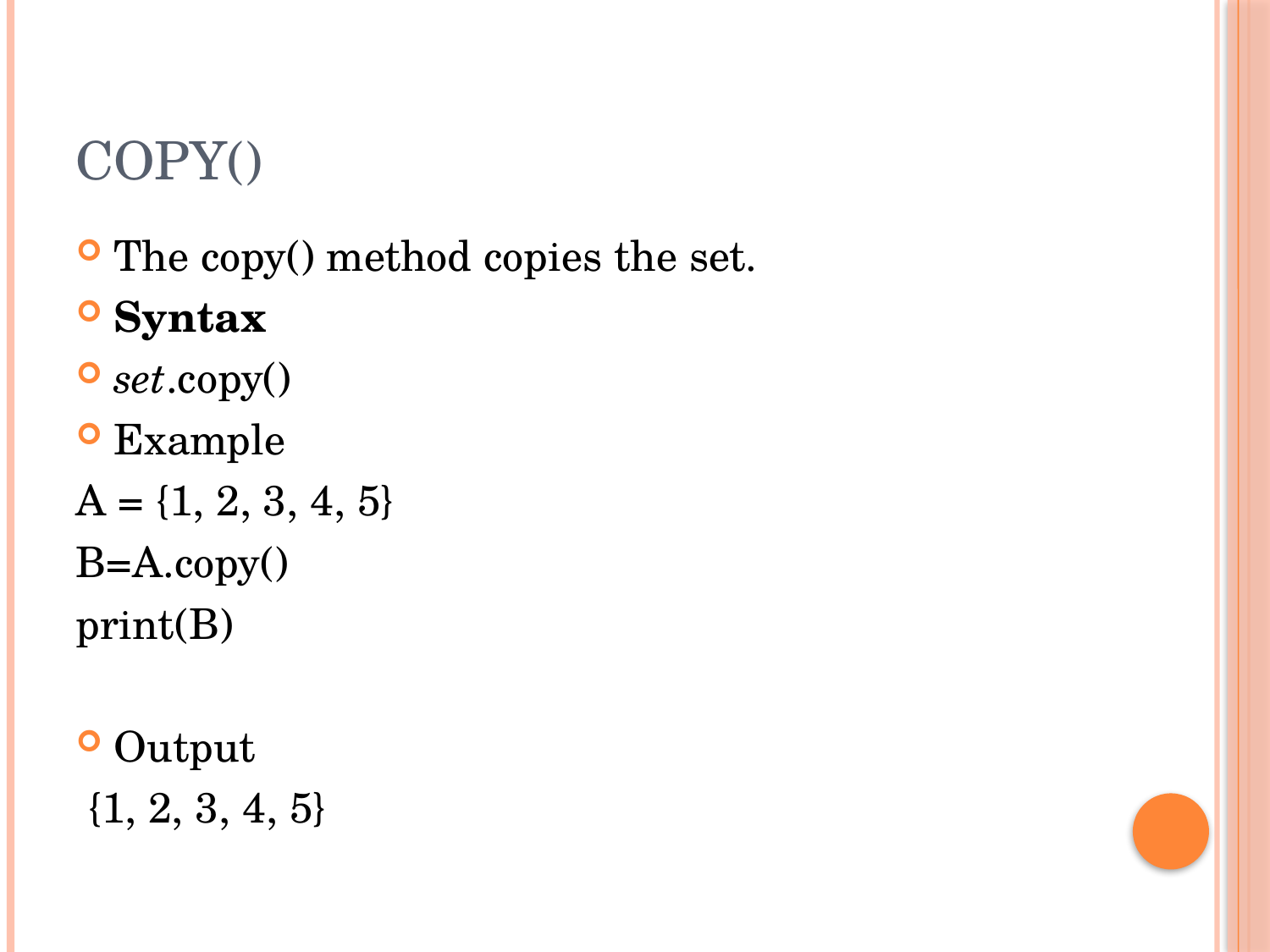

# copy()
The copy() method copies the set.
Syntax
set.copy()
Example
A = {1, 2, 3, 4, 5}
B=A.copy()
print(B)

Output
 {1, 2, 3, 4, 5}